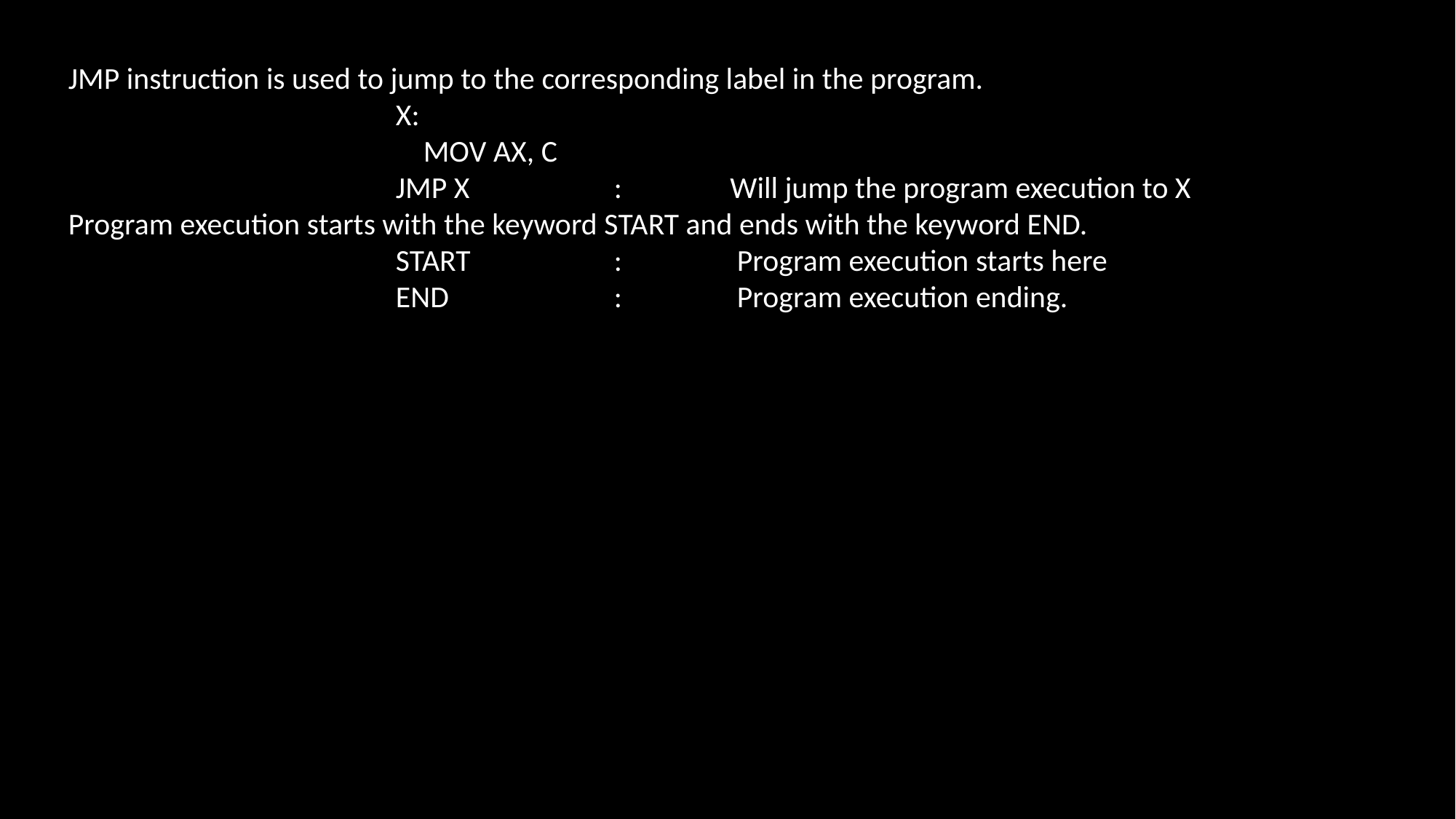

JMP instruction is used to jump to the corresponding label in the program.
			X:
	  		    MOV AX, C
			JMP X		:	 Will jump the program execution to X
Program execution starts with the keyword START and ends with the keyword END.
 			START		:	  Program execution starts here
			END		:	  Program execution ending.